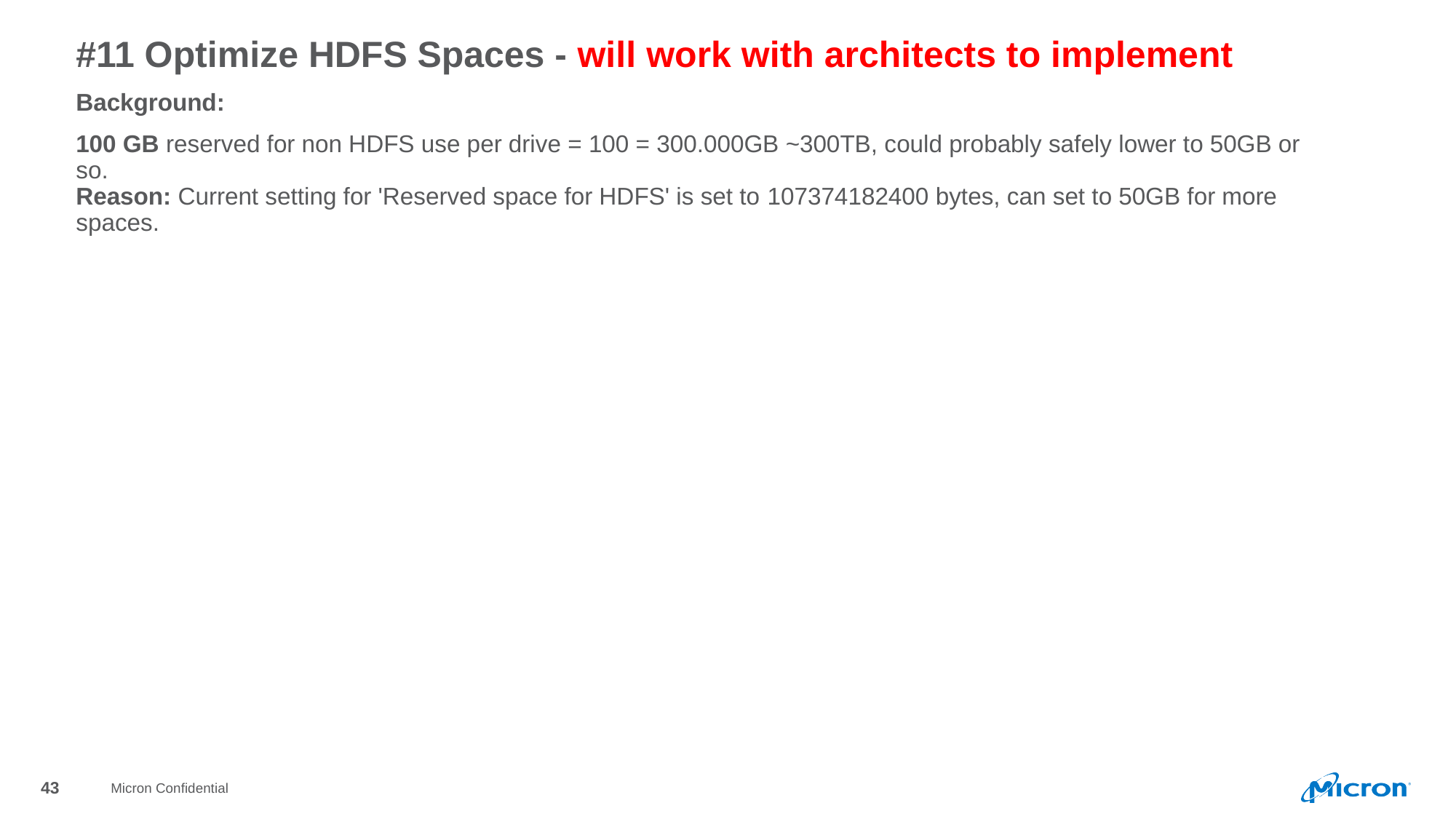

#11 Optimize HDFS Spaces - will work with architects to implement
Background:
1​00 GB reserved for non HDFS use per drive = 100 = 300.000GB ~300TB, could probably safely lower to 50GB or so.
Reason: Current setting for 'Reserved space for HDFS' is set to ​​107374182400​ bytes, can set to 50GB for more spaces.

Micron Confidential
43